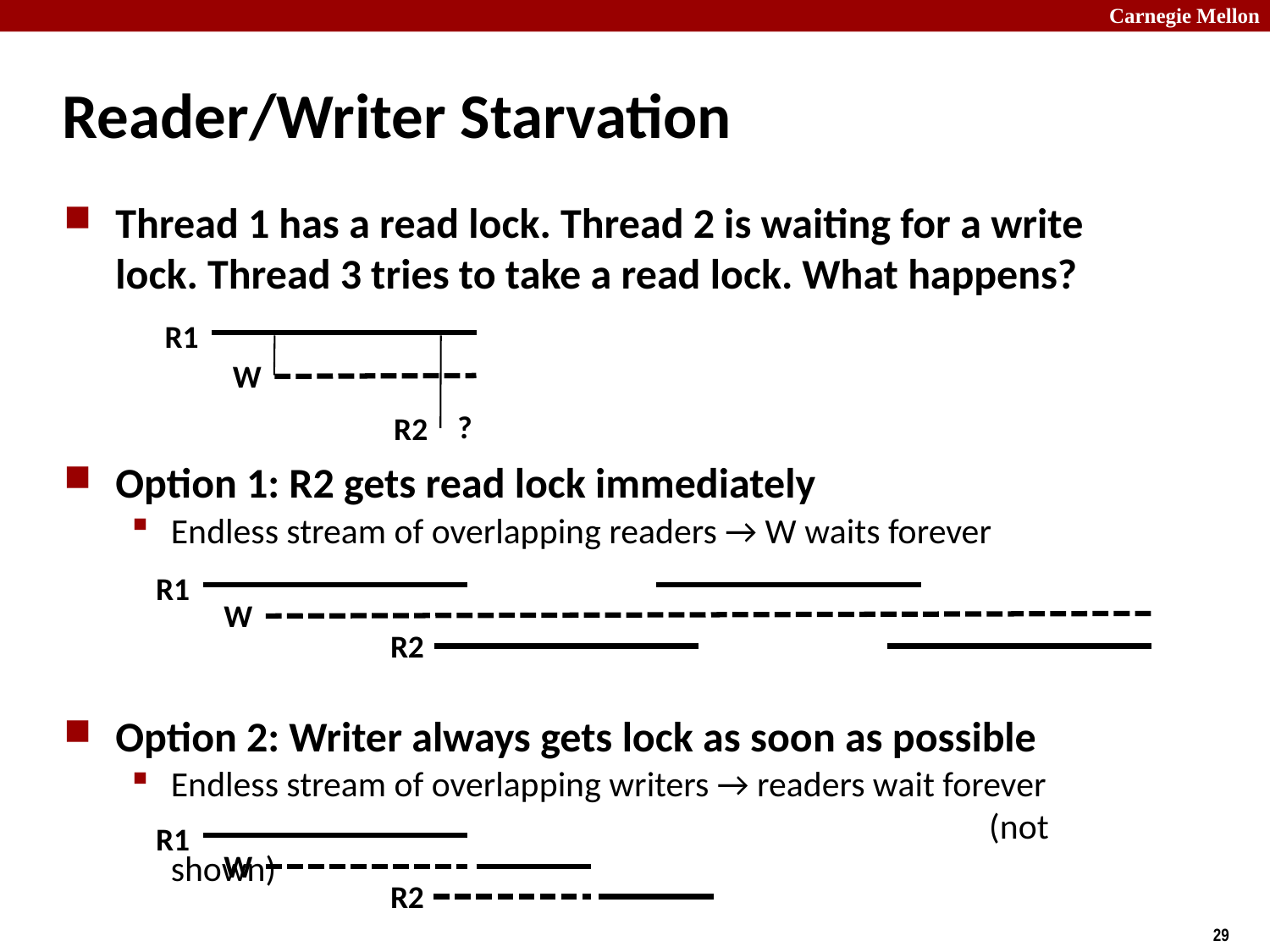

# Reader/Writer Starvation
Thread 1 has a read lock. Thread 2 is waiting for a write lock. Thread 3 tries to take a read lock. What happens?
Option 1: R2 gets read lock immediately
Endless stream of overlapping readers → W waits forever
Option 2: Writer always gets lock as soon as possible
Endless stream of overlapping writers → readers wait forever
						       (not shown)
R1
W
?
R2
R1
W
R2
R1
W
R2